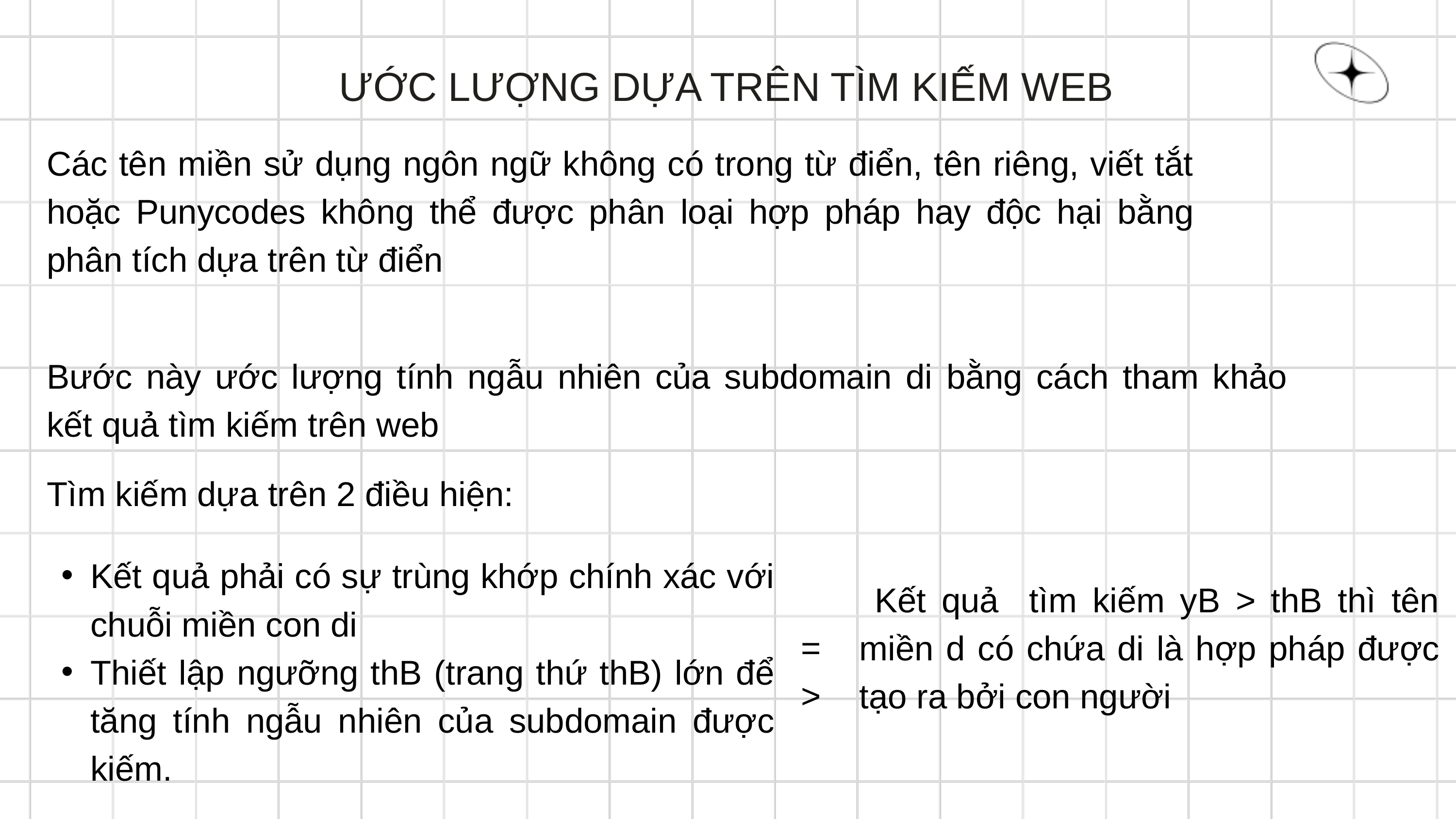

ƯỚC LƯỢNG DỰA TRÊN TÌM KIẾM WEB
Các tên miền sử dụng ngôn ngữ không có trong từ điển, tên riêng, viết tắt hoặc Punycodes không thể được phân loại hợp pháp hay độc hại bằng phân tích dựa trên từ điển
Bước này ước lượng tính ngẫu nhiên của subdomain di bằng cách tham khảo kết quả tìm kiếm trên web
Tìm kiếm dựa trên 2 điều hiện:
Kết quả phải có sự trùng khớp chính xác với chuỗi miền con di
Thiết lập ngưỡng thB (trang thứ thB) lớn để tăng tính ngẫu nhiên của subdomain được kiếm.
 Kết quả  tìm kiếm yB > thB thì tên miền d có chứa di là hợp pháp được tạo ra bởi con người
=>